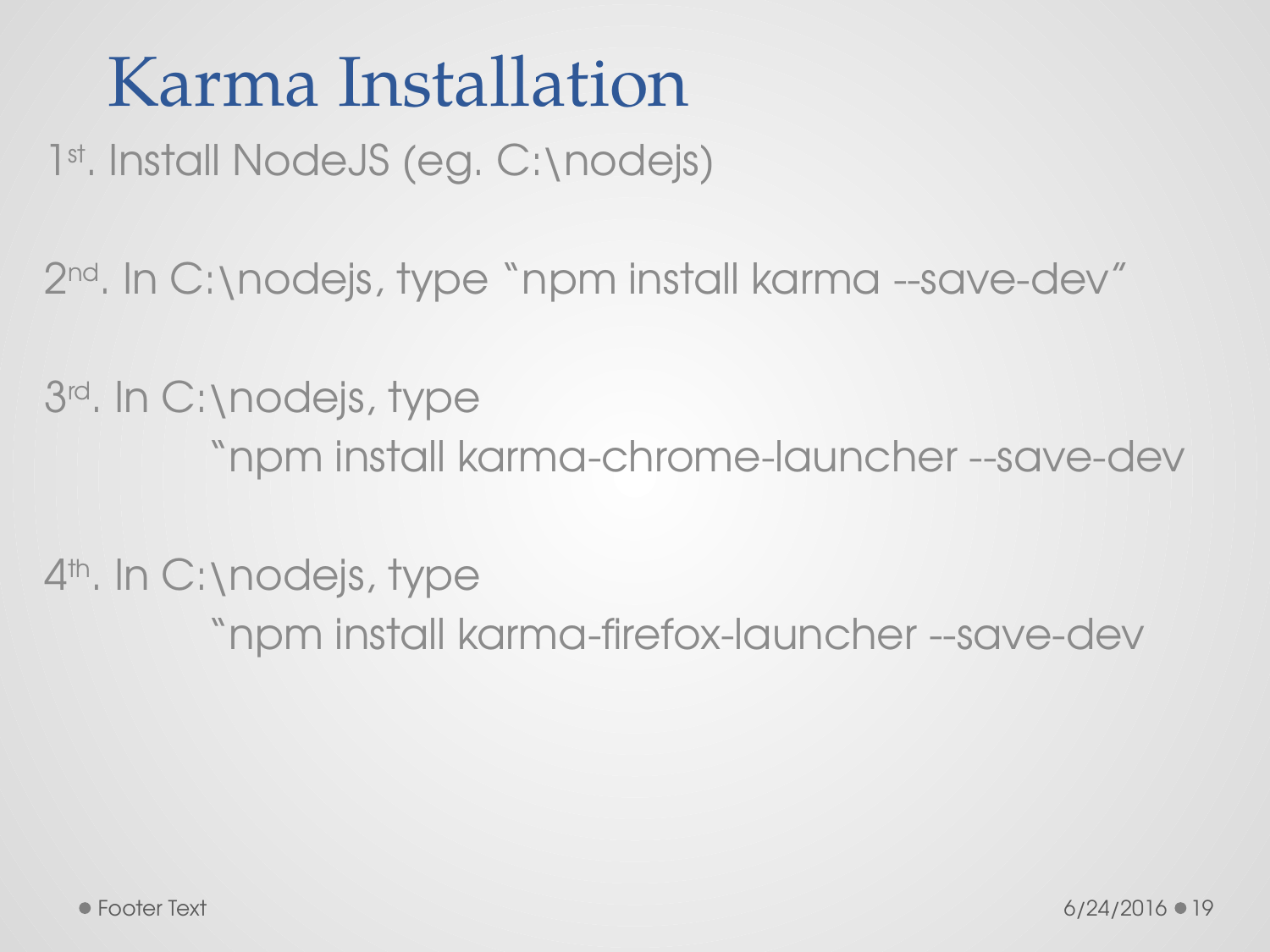

# Karma Installation
1st. Install NodeJS (eg. C:\nodejs)

2nd. In C:\nodejs, type “npm install karma --save-dev”

3rd. In C:\nodejs, type
              “npm install karma-chrome-launcher --save-dev

4th. In C:\nodejs, type
              “npm install karma-firefox-launcher --save-dev

Footer Text
6/24/2016
19